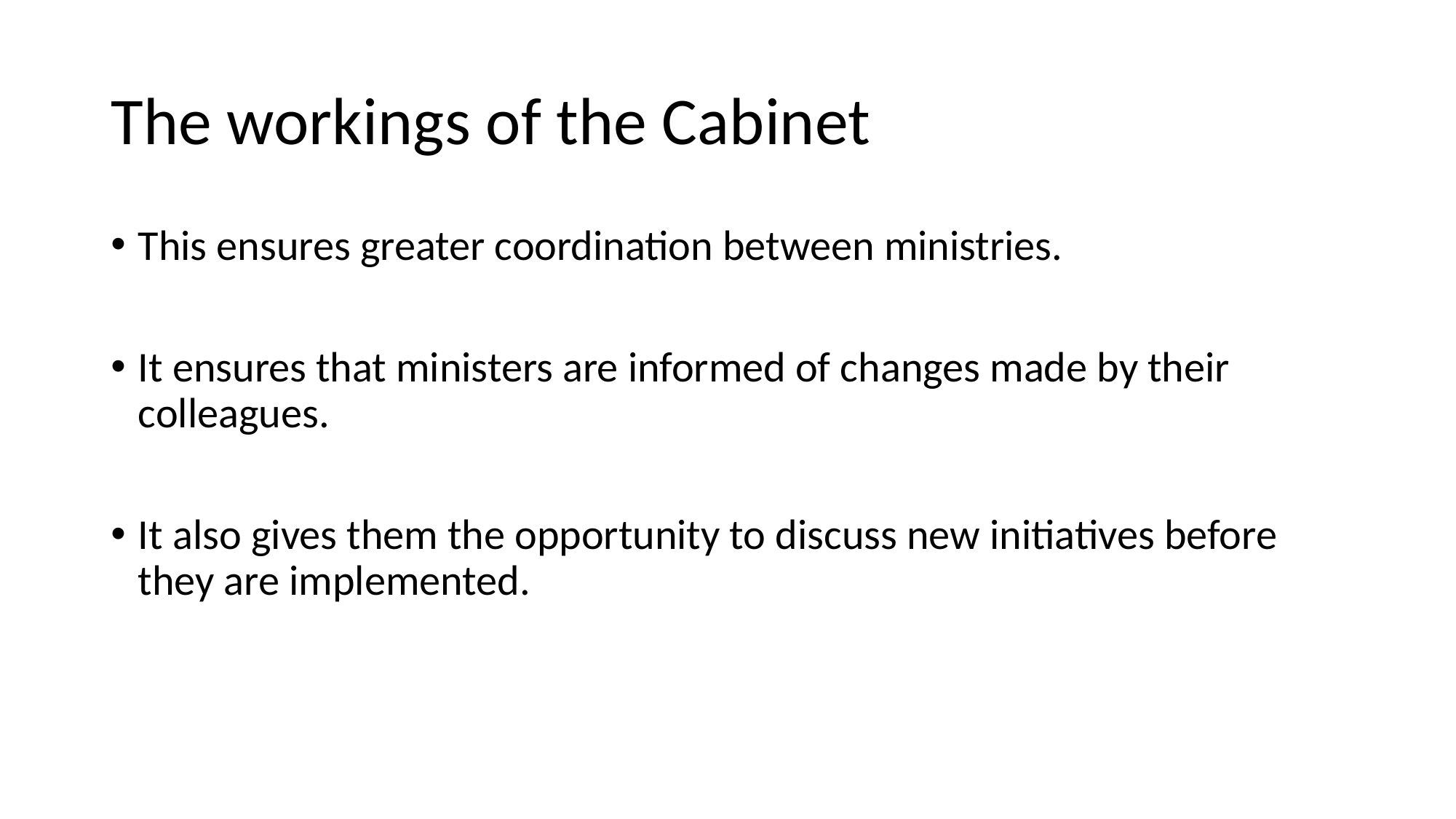

# The workings of the Cabinet
This ensures greater coordination between ministries.

It ensures that ministers are informed of changes made by their colleagues.

It also gives them the opportunity to discuss new initiatives before they are implemented.